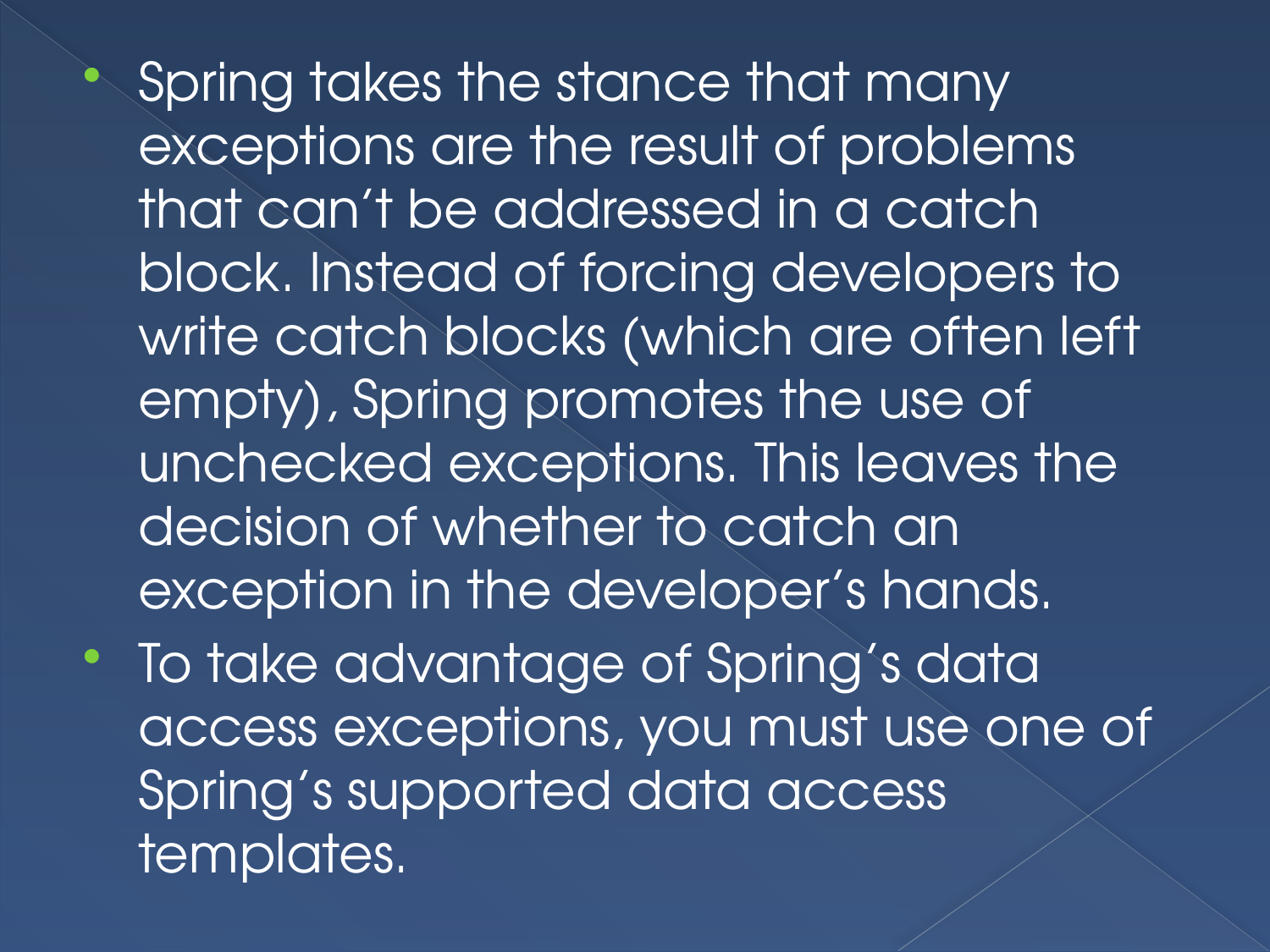

Spring takes the stance that many exceptions are the result of problems that can’t be addressed in a catch block. Instead of forcing developers to write catch blocks (which are often left empty), Spring promotes the use of unchecked exceptions. This leaves the decision of whether to catch an exception in the developer’s hands.
To take advantage of Spring’s data access exceptions, you must use one of Spring’s supported data access templates.